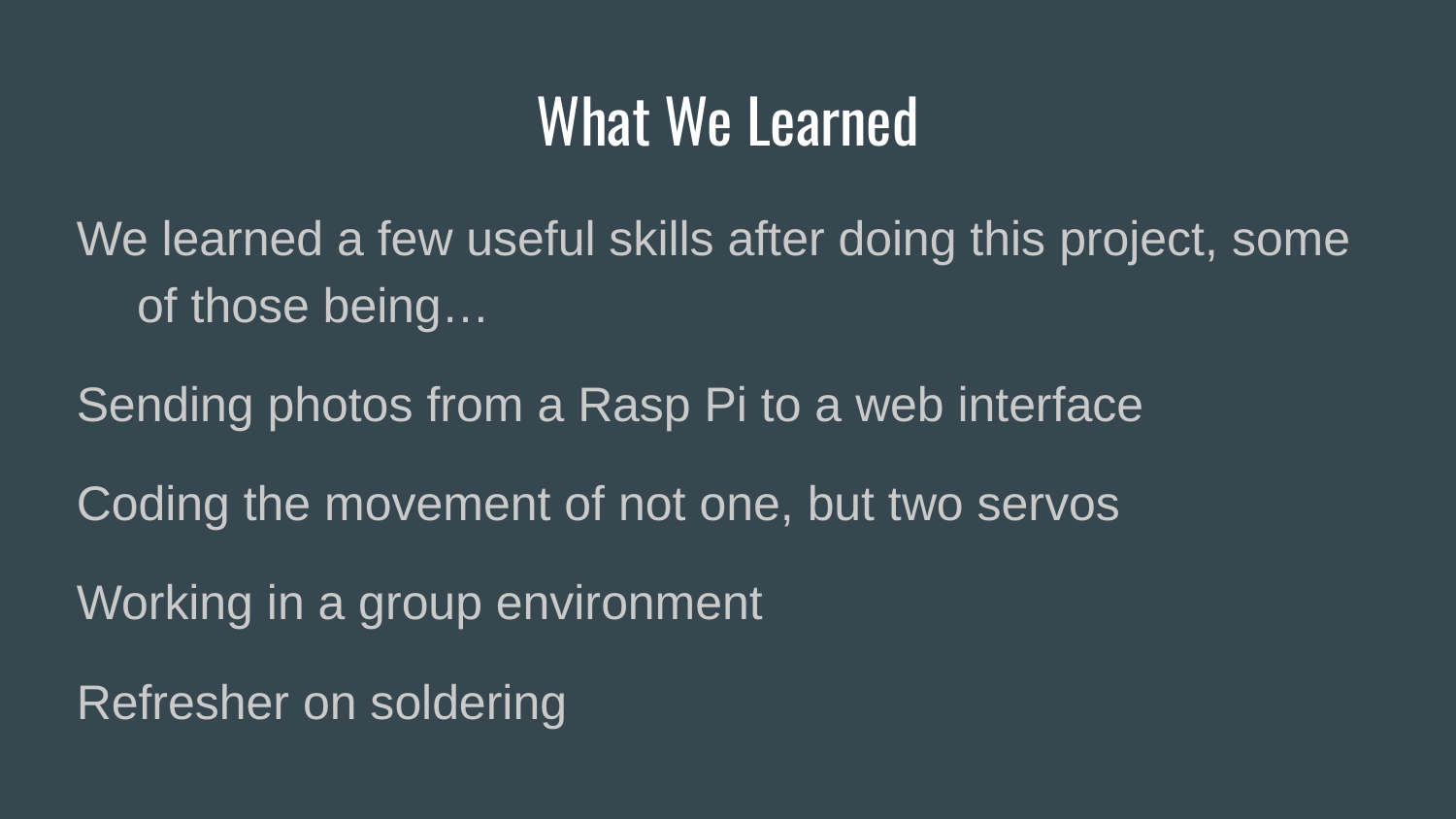

# What We Learned
We learned a few useful skills after doing this project, some of those being…
Sending photos from a Rasp Pi to a web interface
Coding the movement of not one, but two servos
Working in a group environment
Refresher on soldering